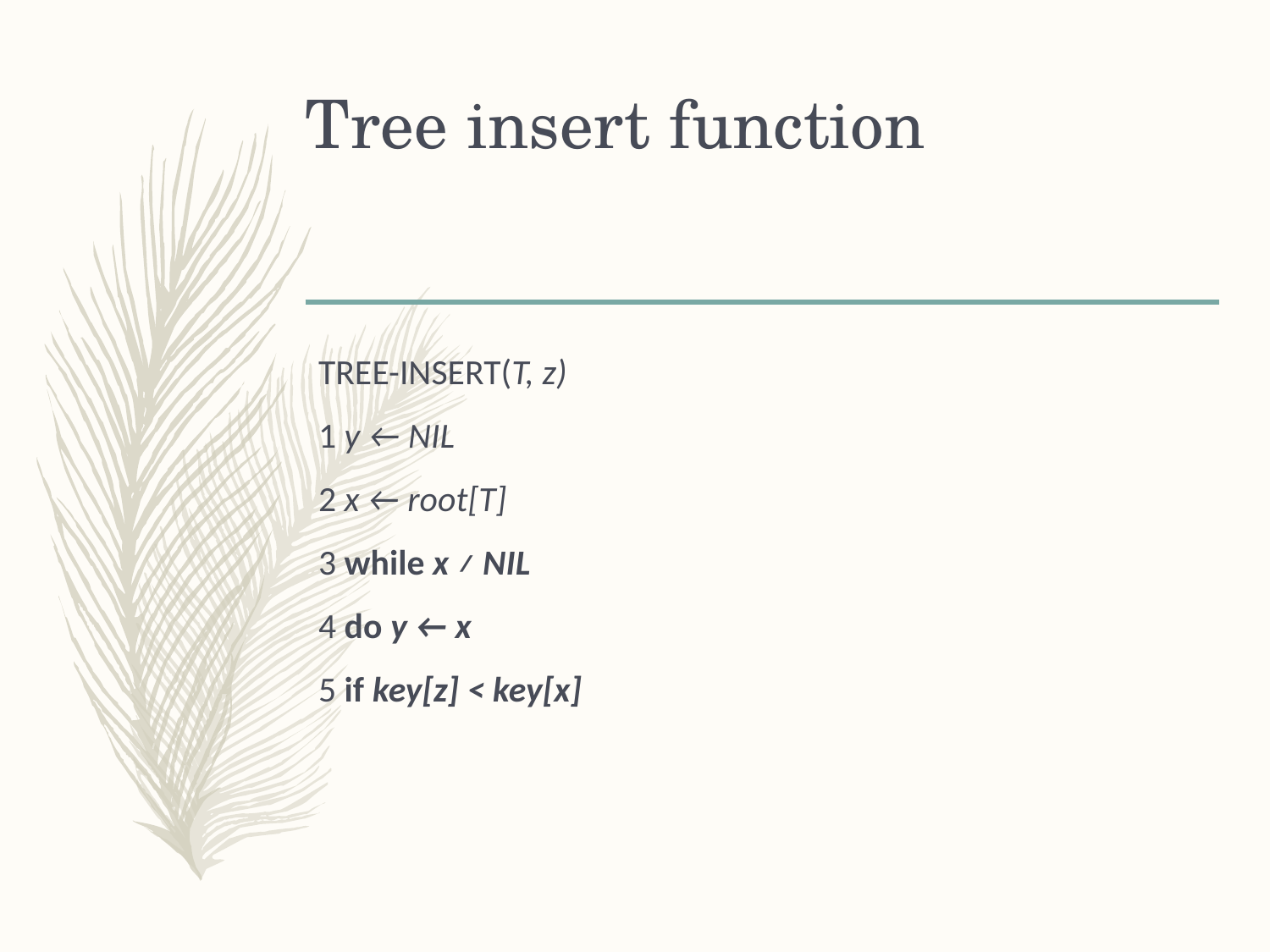

# Tree insert function
TREE-INSERT(T, z)
1 y ← NIL
2 x ← root[T]
3 while x ≠ NIL
4 do y ← x
5 if key[z] < key[x]